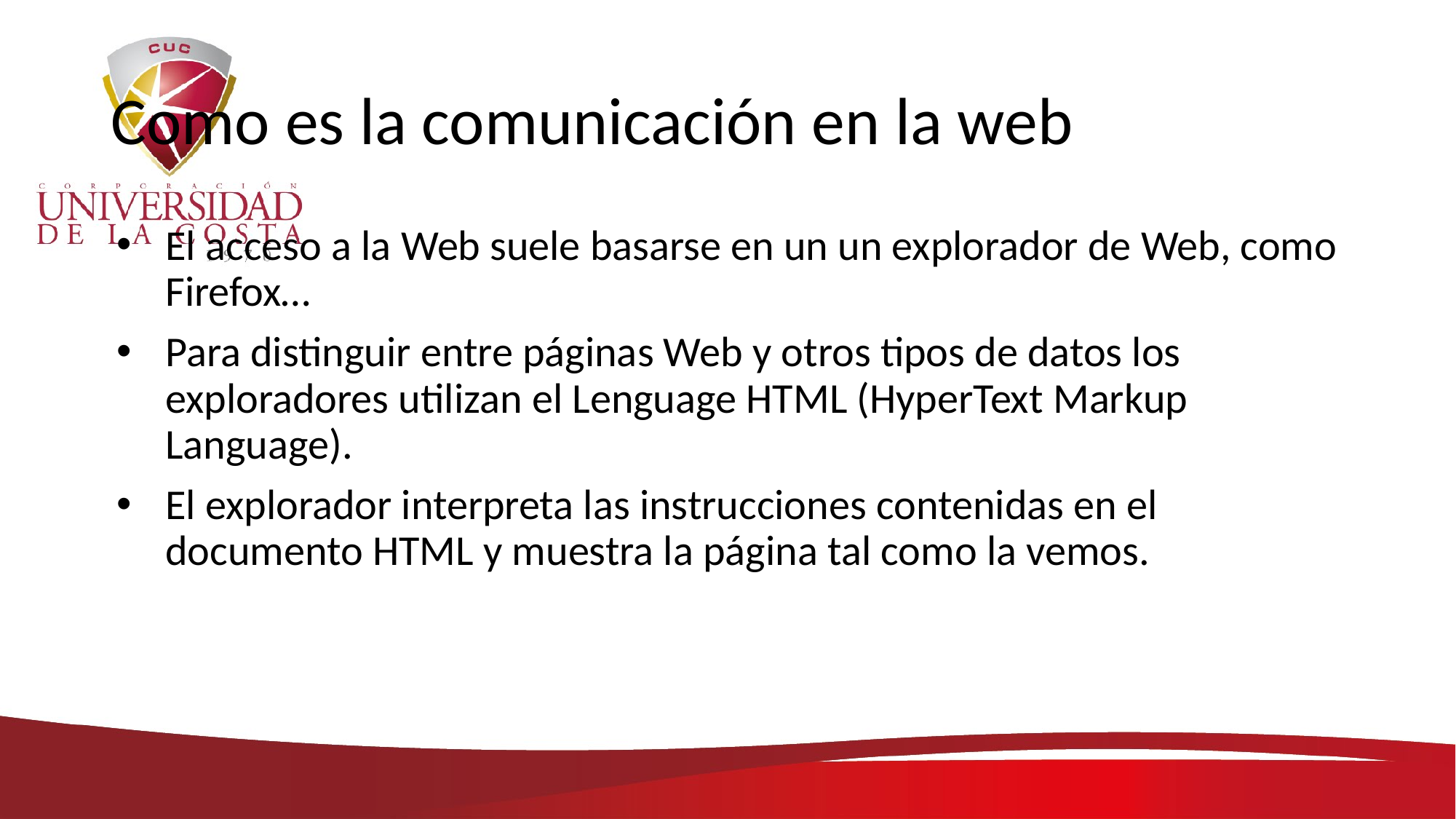

# Como es la comunicación en la web
El acceso a la Web suele basarse en un un explorador de Web, como Firefox…
Para distinguir entre páginas Web y otros tipos de datos los exploradores utilizan el Lenguage HTML (HyperText Markup Language).
El explorador interpreta las instrucciones contenidas en el documento HTML y muestra la página tal como la vemos.